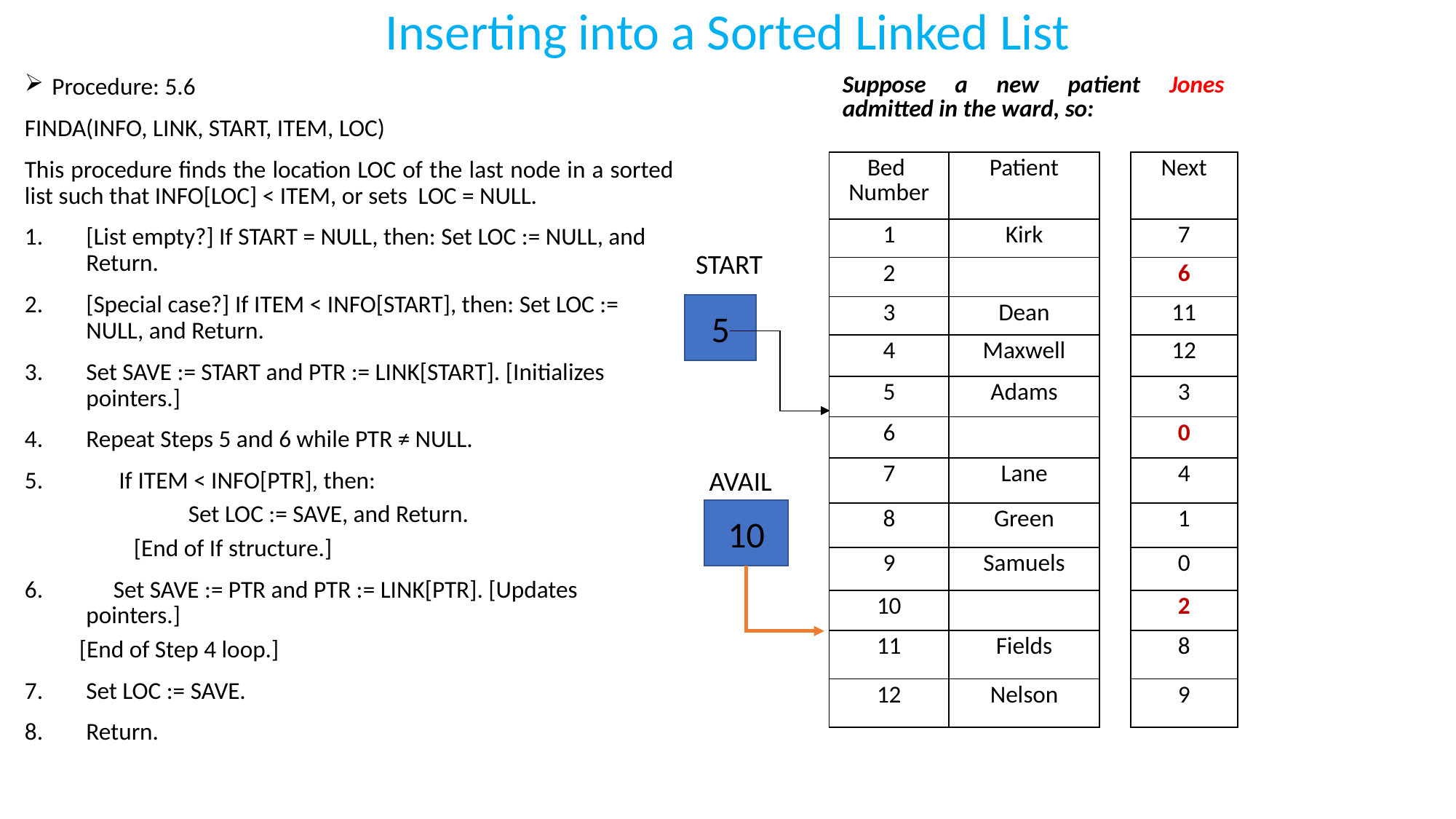

# Inserting into a Sorted Linked List
Procedure: 5.6
FINDA(INFO, LINK, START, ITEM, LOC)
This procedure finds the location LOC of the last node in a sorted list such that INFO[LOC] < ITEM, or sets  LOC = NULL.
[List empty?] If START = NULL, then: Set LOC := NULL, and Return.
[Special case?] If ITEM < INFO[START], then: Set LOC := NULL, and Return.
Set SAVE := START and PTR := LINK[START]. [Initializes pointers.]
Repeat Steps 5 and 6 while PTR ≠ NULL.
      If ITEM < INFO[PTR], then:
Set LOC := SAVE, and Return.
[End of If structure.]
     Set SAVE := PTR and PTR := LINK[PTR]. [Updates pointers.]
[End of Step 4 loop.]
Set LOC := SAVE.
Return.

| Suppose a new patient Jones admitted in the ward, so: |  |  |  |
| --- | --- | --- | --- |
| Bed Number | Patient |  | Next |
| 1 | Kirk |  | 7 |
| 2 |  |  | 6 |
| 3 | Dean |  | 11 |
| 4 | Maxwell |  | 12 |
| 5 | Adams |  | 3 |
| 6 |  |  | 0 |
| 7 | Lane |  | 4 |
| 8 | Green |  | 1 |
| 9 | Samuels |  | 0 |
| 10 |  |  | 2 |
| 11 | Fields |  | 8 |
| 12 | Nelson |  | 9 |
START
5
AVAIL
10